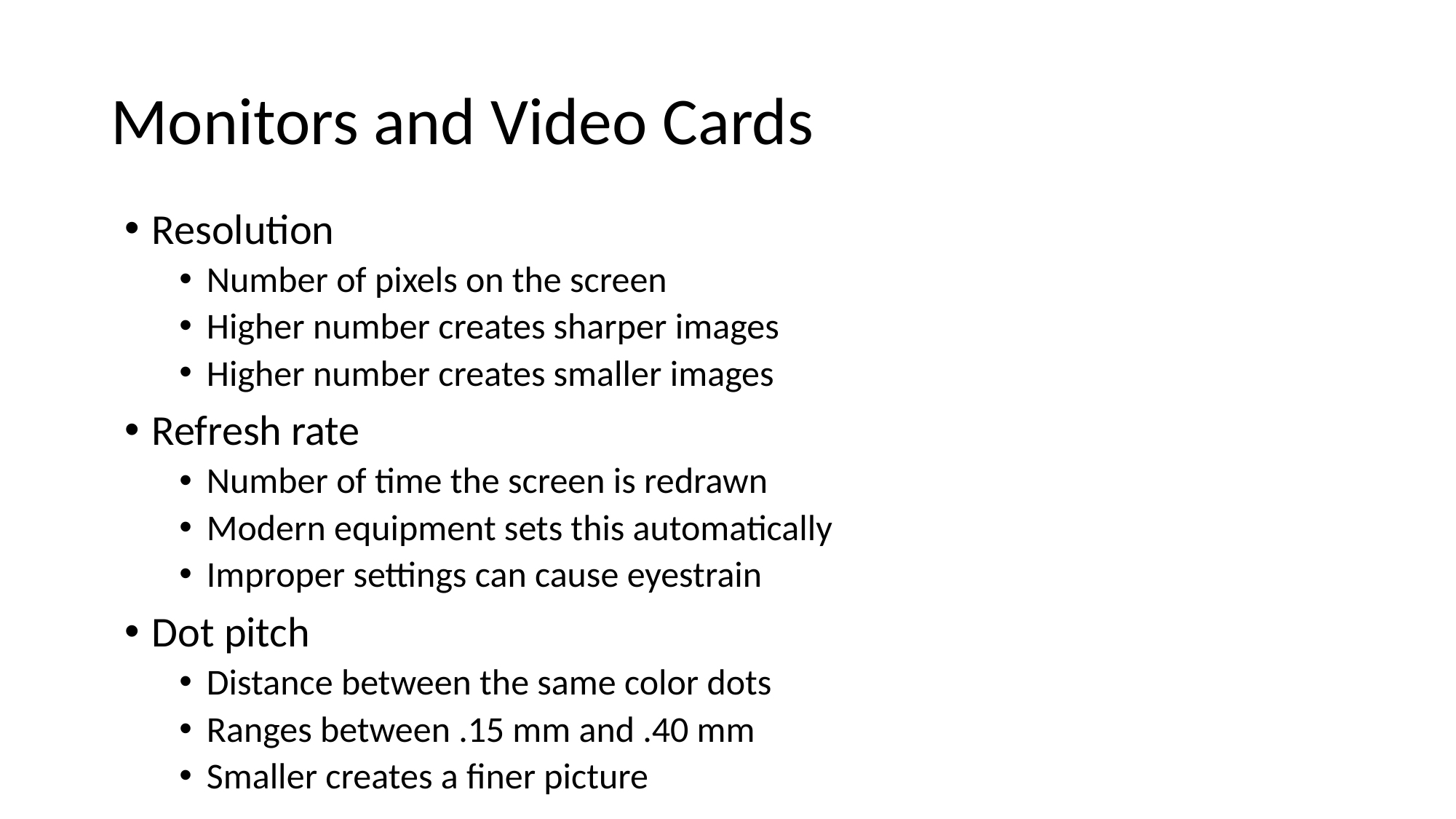

# Monitors and Video Cards
Resolution
Number of pixels on the screen
Higher number creates sharper images
Higher number creates smaller images
Refresh rate
Number of time the screen is redrawn
Modern equipment sets this automatically
Improper settings can cause eyestrain
Dot pitch
Distance between the same color dots
Ranges between .15 mm and .40 mm
Smaller creates a finer picture